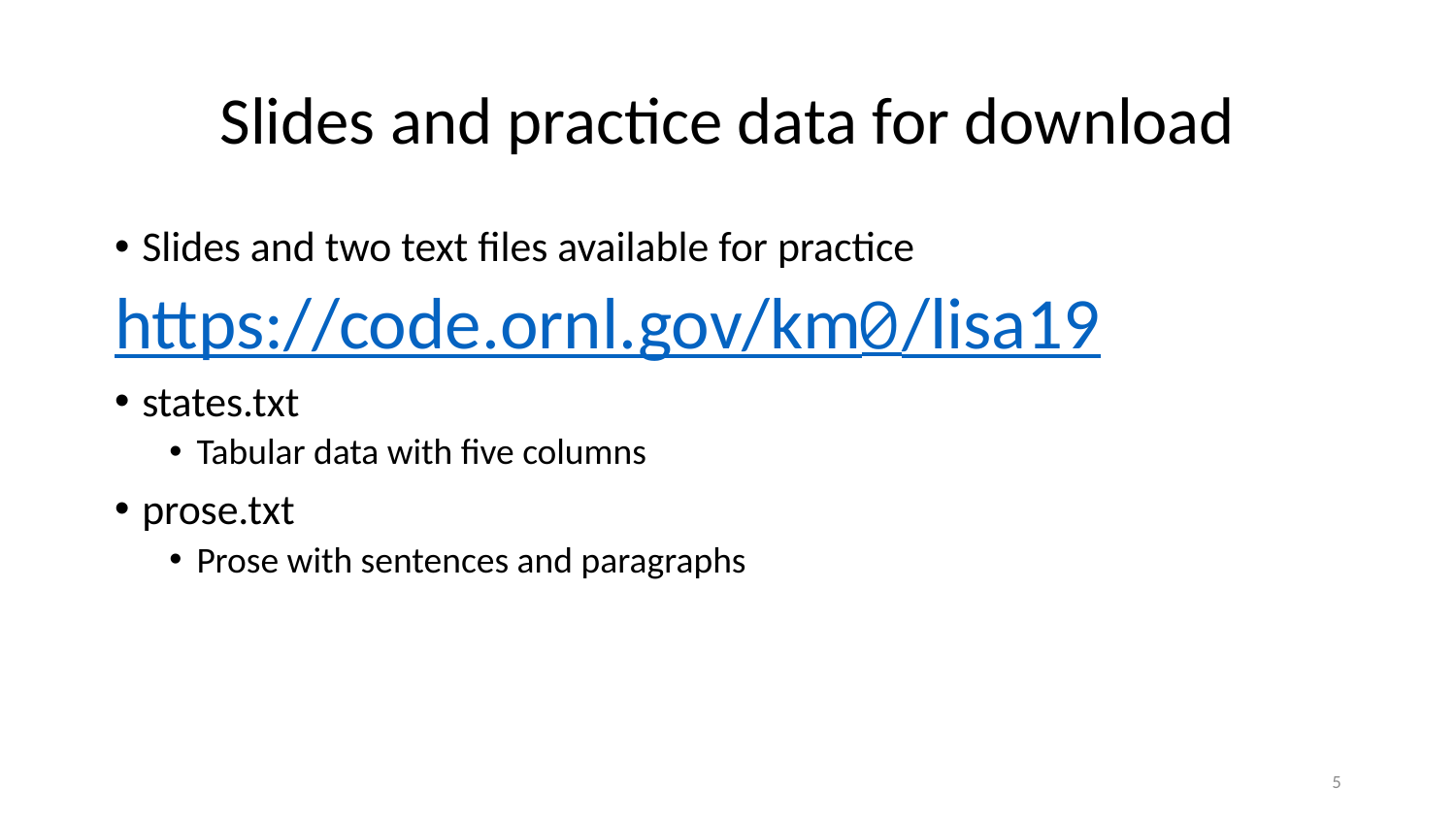

# Slides and practice data for download
Slides and two text files available for practice
https://code.ornl.gov/km0/lisa19
states.txt
Tabular data with five columns
prose.txt
Prose with sentences and paragraphs
5